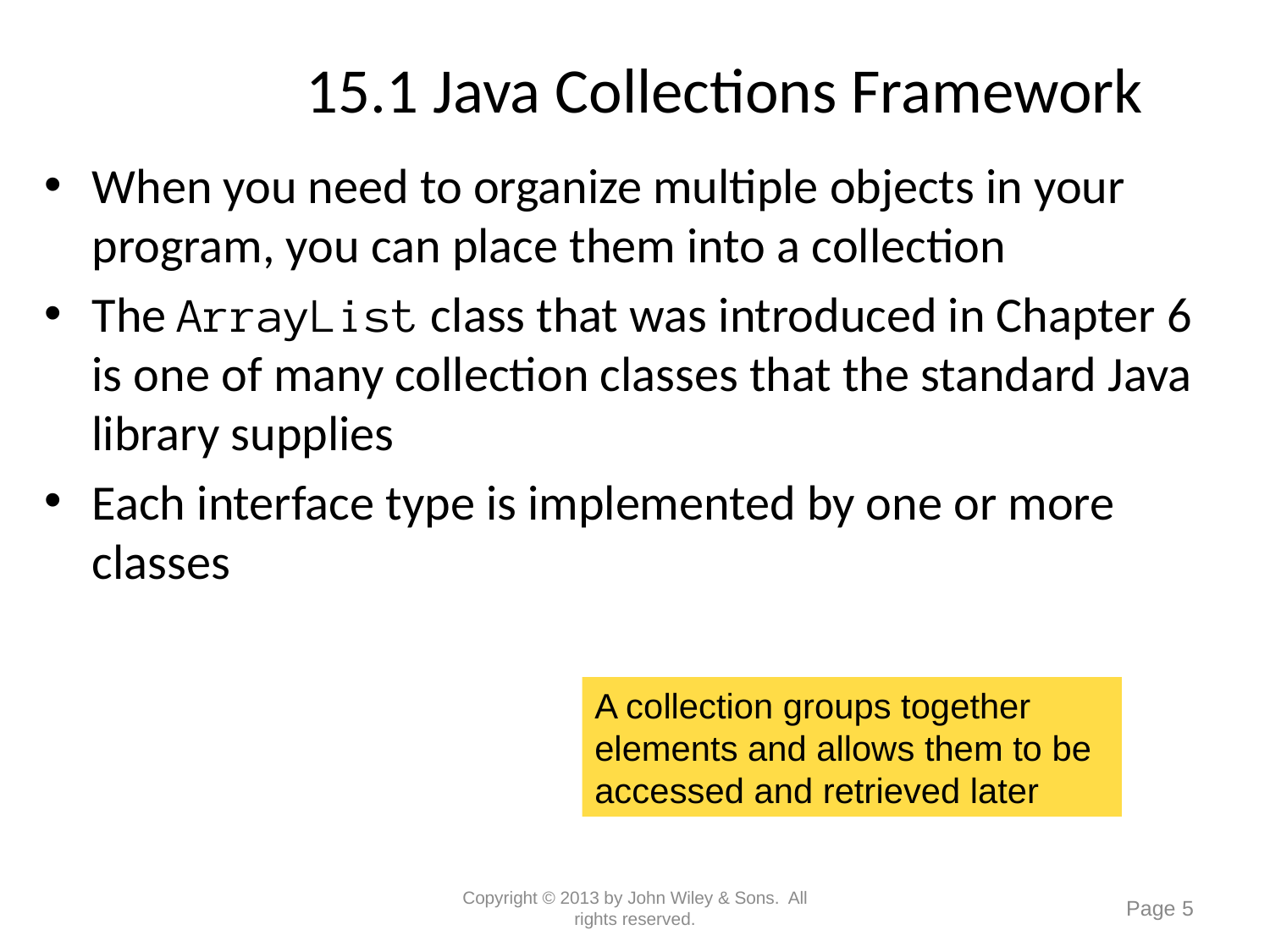

# 15.1 Java Collections Framework
When you need to organize multiple objects in your program, you can place them into a collection
The ArrayList class that was introduced in Chapter 6 is one of many collection classes that the standard Java library supplies
Each interface type is implemented by one or more classes

A collection groups together elements and allows them to be accessed and retrieved later
Copyright © 2013 by John Wiley & Sons.  All rights reserved.
Page 5